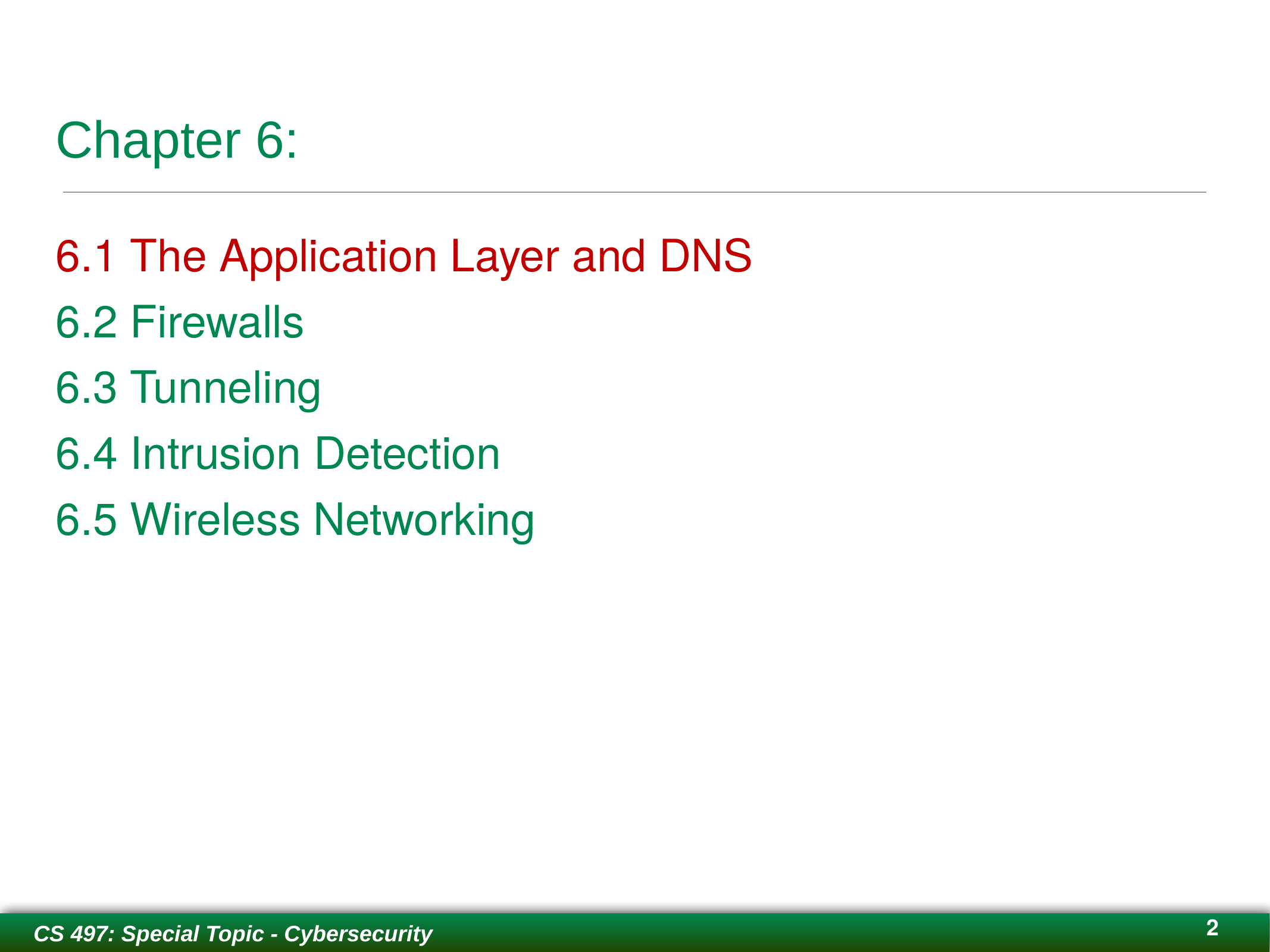

# Chapter 6:
6.1 The Application Layer and DNS
6.2 Firewalls
6.3 Tunneling
6.4 Intrusion Detection
6.5 Wireless Networking
2